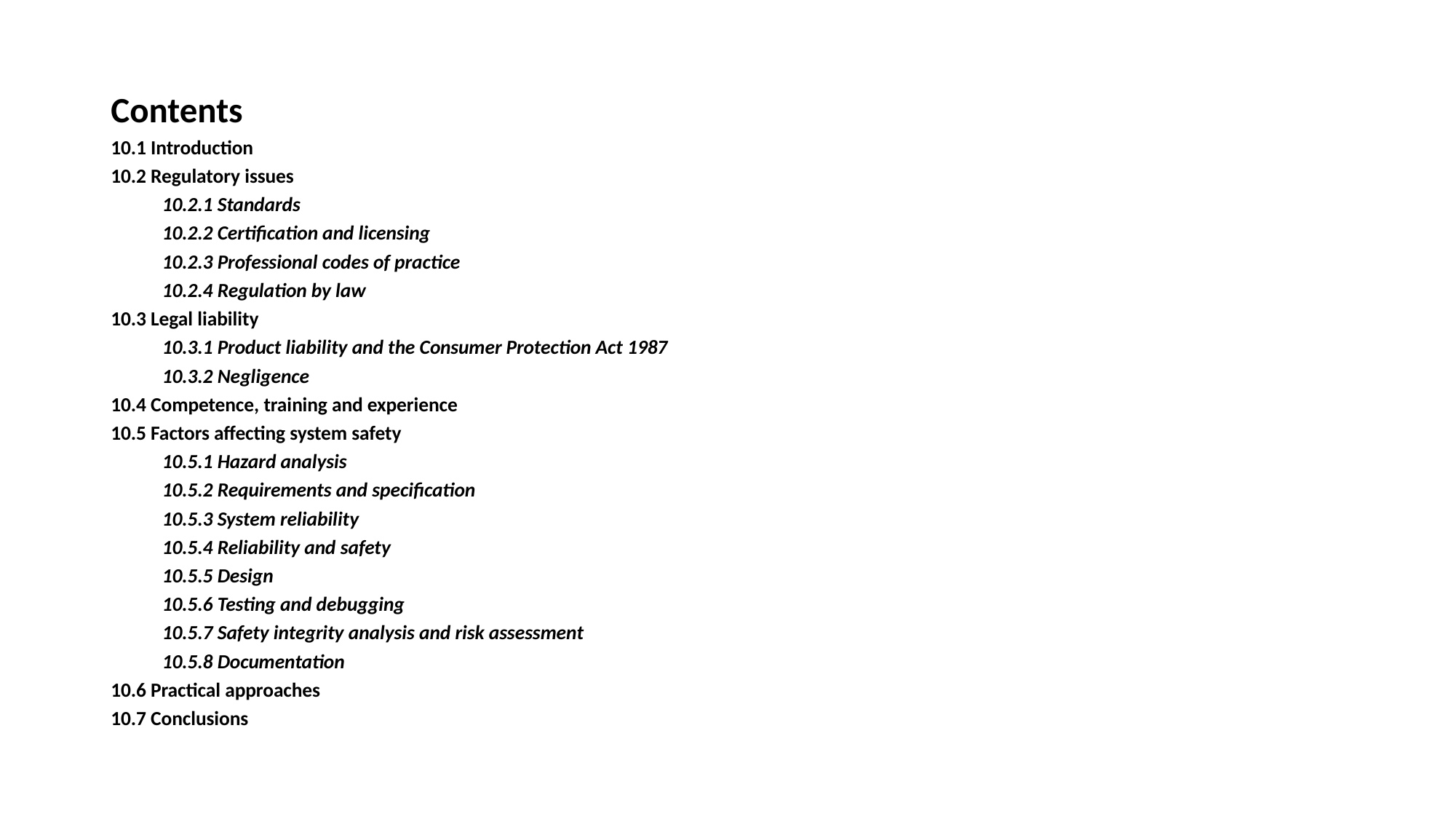

Contents
10.1 Introduction
10.2 Regulatory issues
	10.2.1 Standards
	10.2.2 Certification and licensing
	10.2.3 Professional codes of practice
	10.2.4 Regulation by law
10.3 Legal liability
	10.3.1 Product liability and the Consumer Protection Act 1987
	10.3.2 Negligence
10.4 Competence, training and experience
10.5 Factors affecting system safety
	10.5.1 Hazard analysis
	10.5.2 Requirements and specification
	10.5.3 System reliability
	10.5.4 Reliability and safety
	10.5.5 Design
	10.5.6 Testing and debugging
	10.5.7 Safety integrity analysis and risk assessment
	10.5.8 Documentation
10.6 Practical approaches
10.7 Conclusions